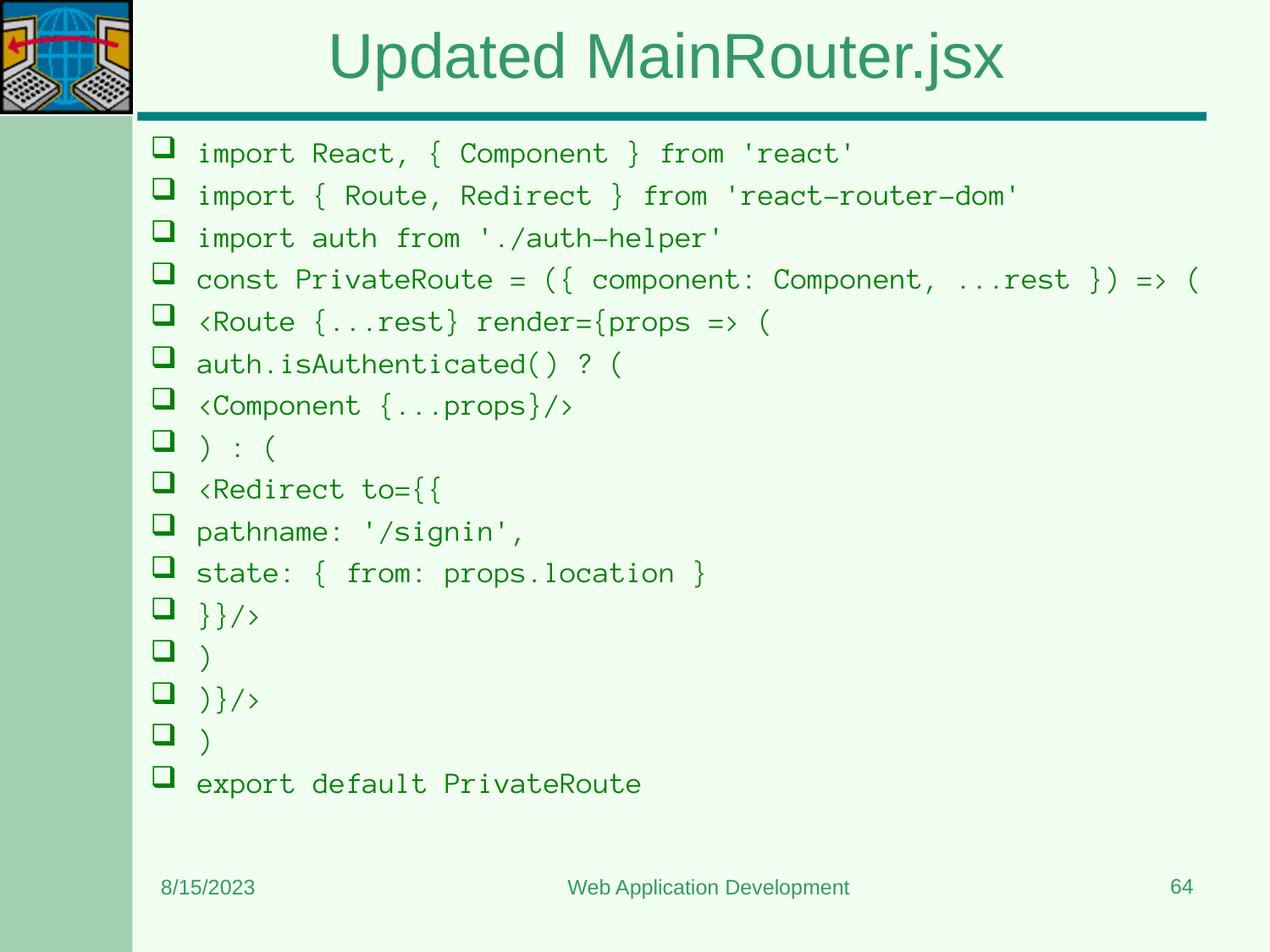

# Updated MainRouter.jsx
import React, { Component } from 'react'
import { Route, Redirect } from 'react-router-dom'
import auth from './auth-helper'
const PrivateRoute = ({ component: Component, ...rest }) => (
<Route {...rest} render={props => (
auth.isAuthenticated() ? (
<Component {...props}/>
) : (
<Redirect to={{
pathname: '/signin',
state: { from: props.location }
}}/>
)
)}/>
)
export default PrivateRoute

64
8/15/2023
Web Application Development